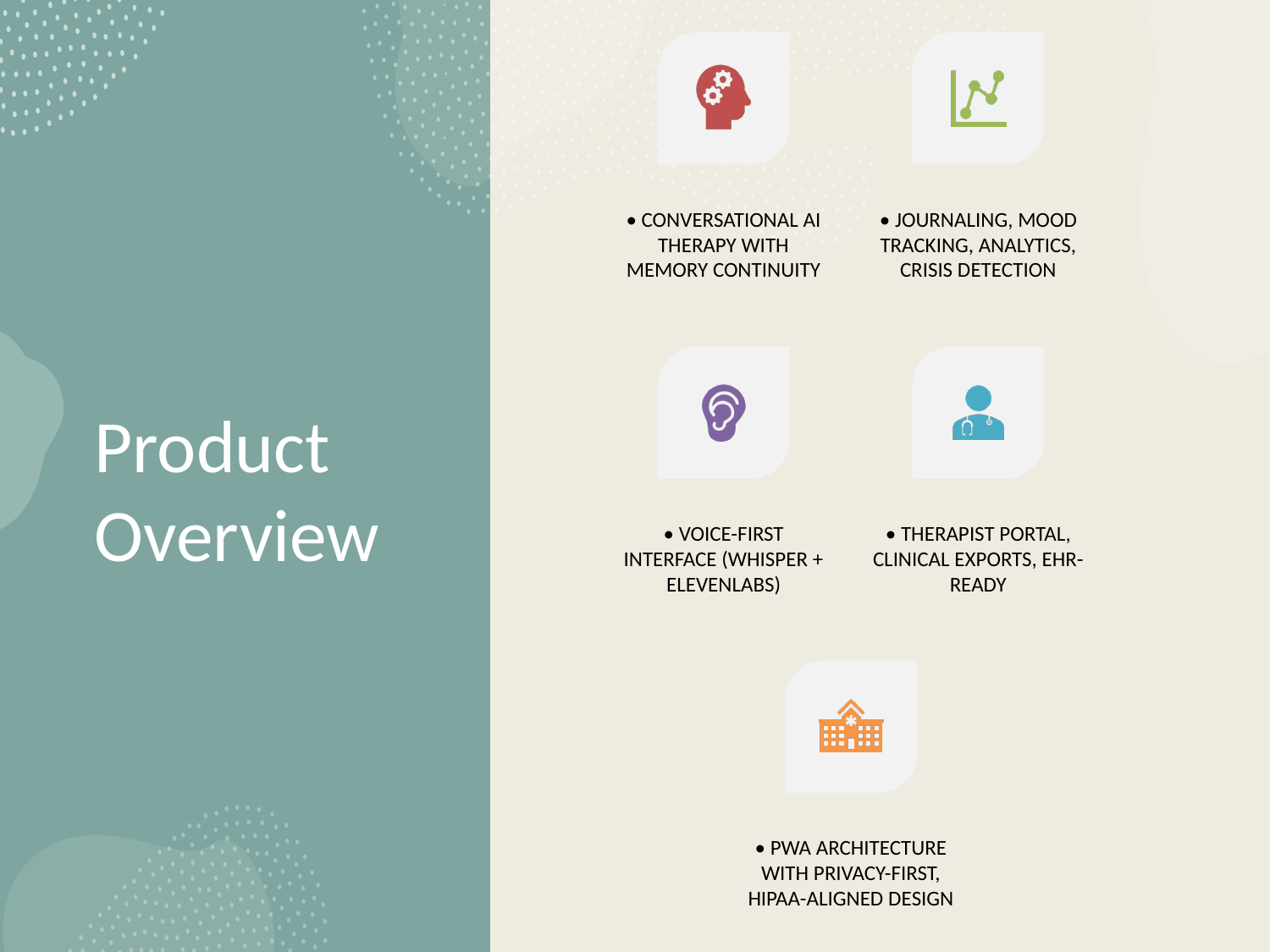

• Conversational AI therapy with memory continuity
• Journaling, mood tracking, analytics, crisis detection
• Voice-first interface (Whisper + ElevenLabs)
• Therapist portal, clinical exports, EHR-ready
• PWA architecture with privacy-first, HIPAA-aligned design
# Product Overview